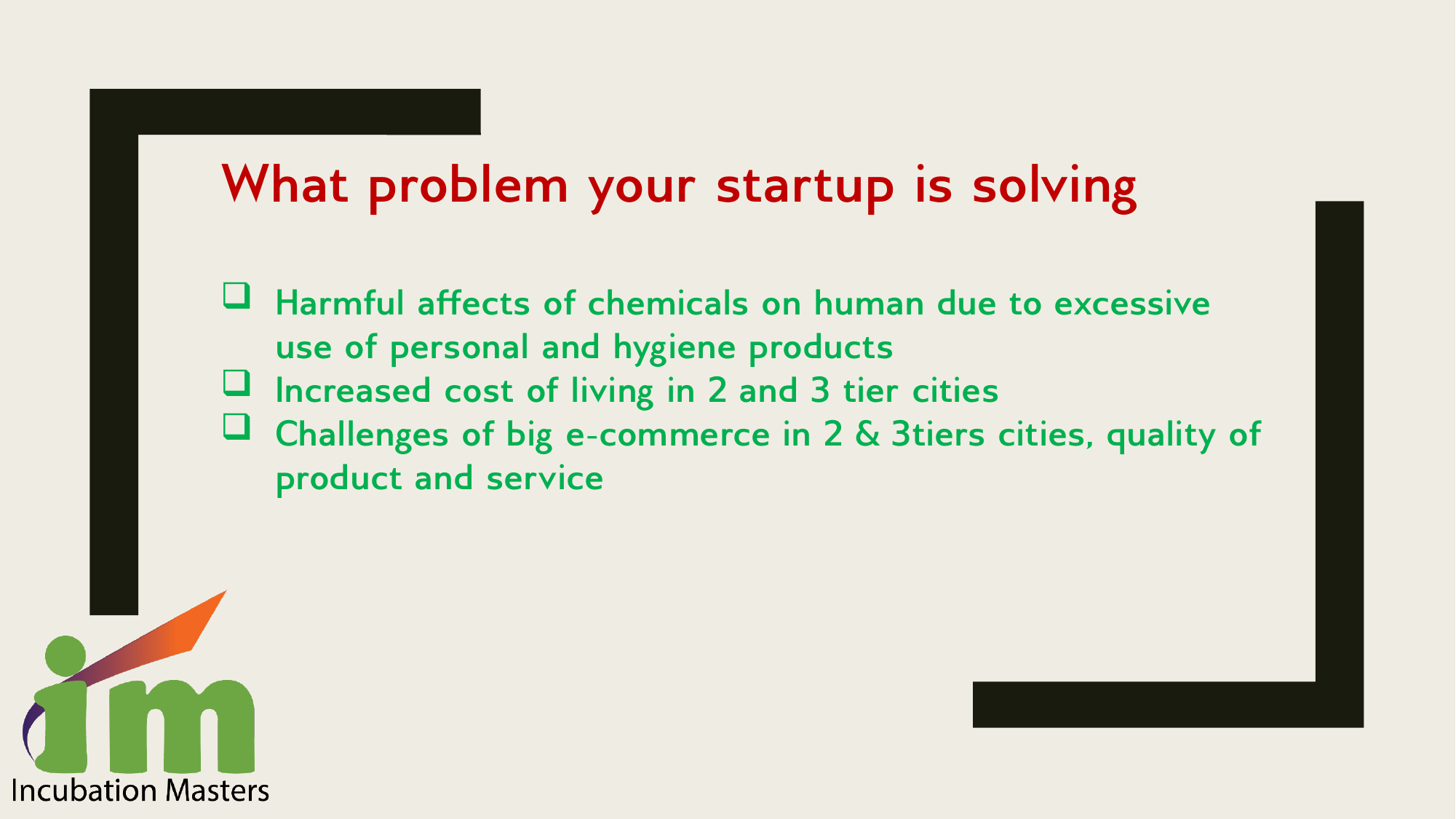

What problem your startup is solving

Harmful affects of chemicals on human due to excessive use of personal and hygiene products
Increased cost of living in 2 and 3 tier cities
Challenges of big e-commerce in 2 & 3tiers cities, quality of product and service